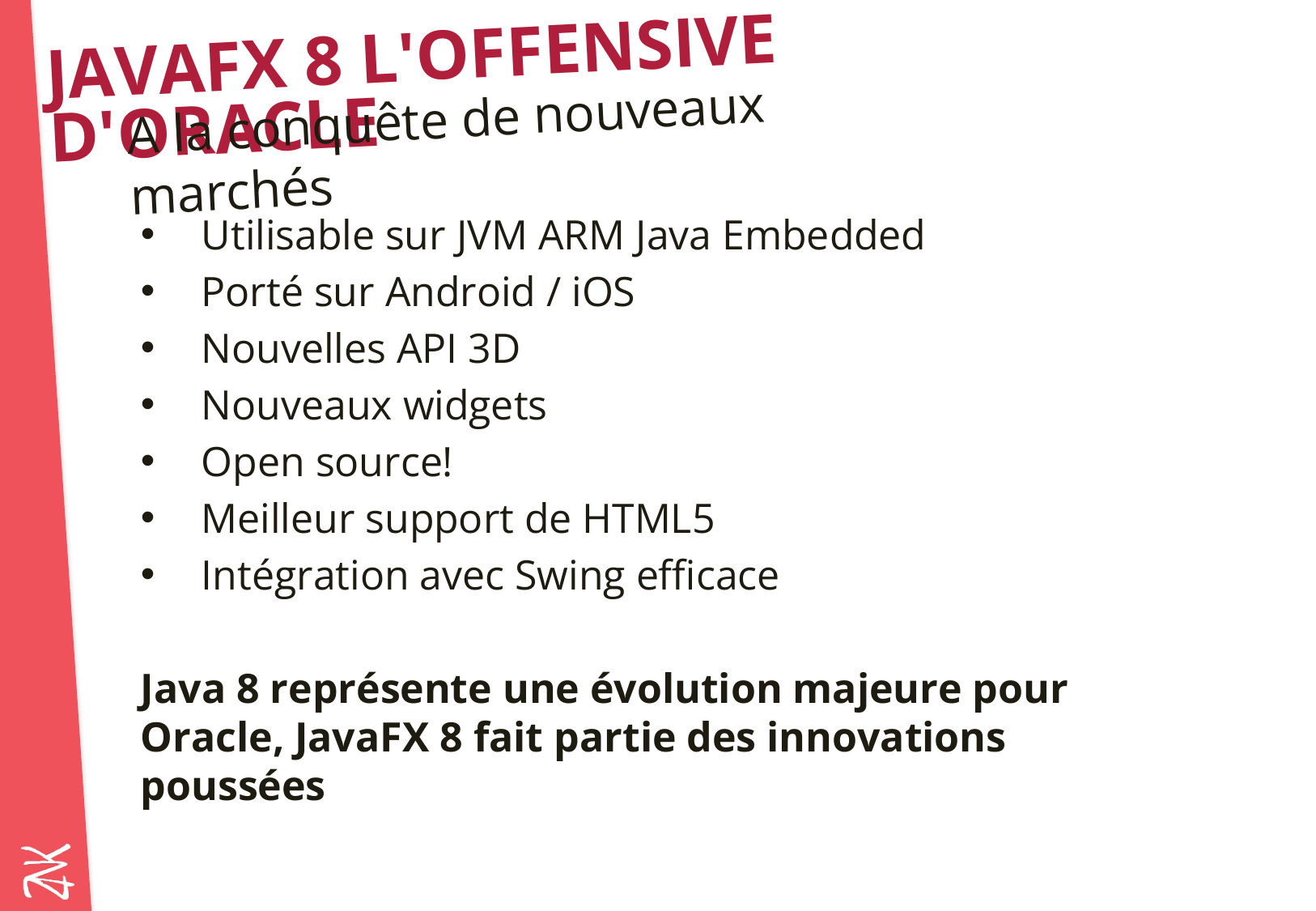

# JavaFX 8 l'offensive d'oracle
A la conquête de nouveaux marchés
Utilisable sur JVM ARM Java Embedded
Porté sur Android / iOS
Nouvelles API 3D
Nouveaux widgets
Open source!
Meilleur support de HTML5
Intégration avec Swing efficace

Java 8 représente une évolution majeure pour Oracle, JavaFX 8 fait partie des innovations poussées